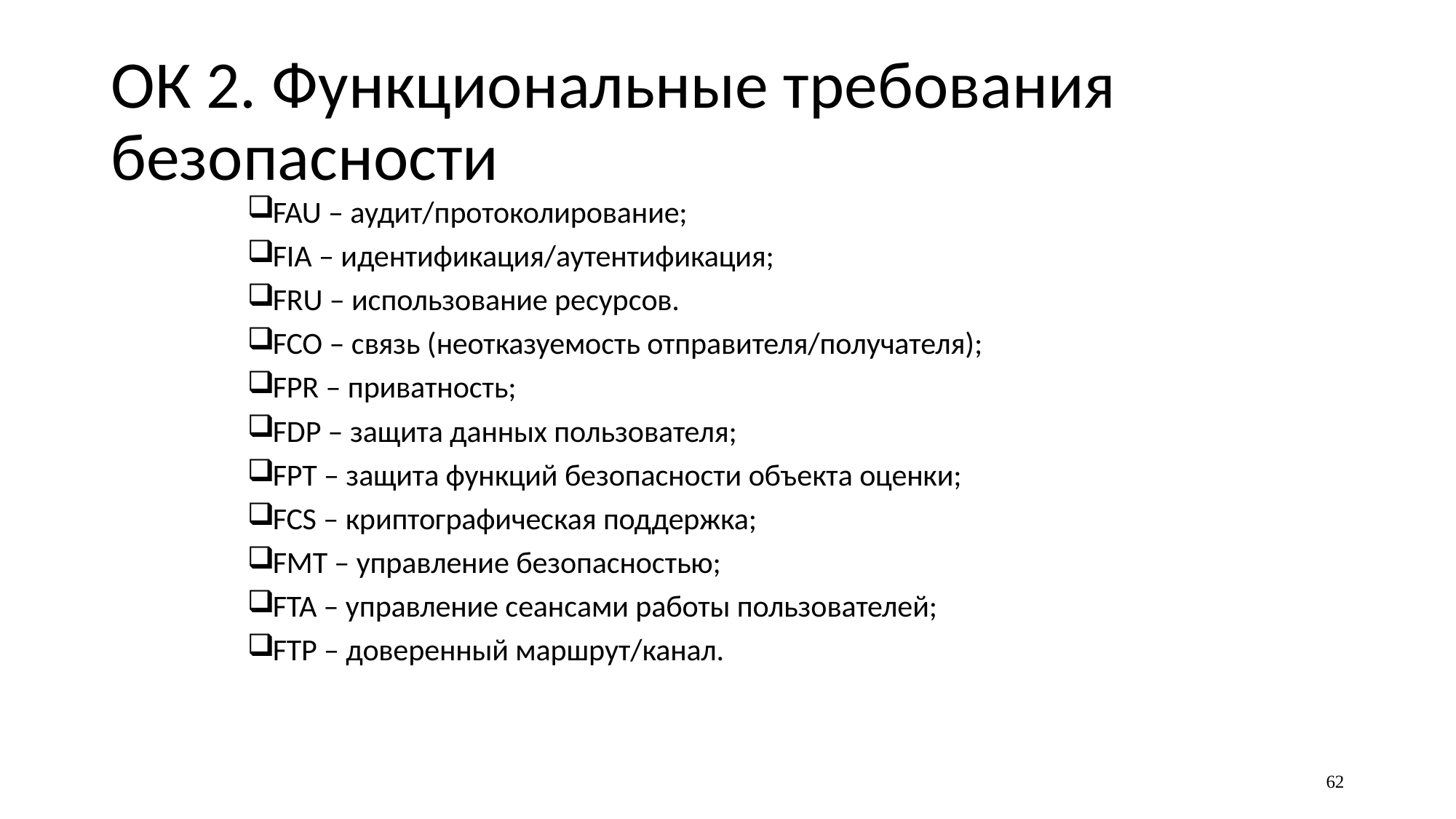

# ОК 2. Функциональные требования безопасности
FAU – аудит/протоколирование;
FIA – идентификация/аутентификация;
FRU – использование ресурсов.
FCO – связь (неотказуемость отправителя/получателя);
FPR – приватность;
FDP – защита данных пользователя;
FPT – защита функций безопасности объекта оценки;
FCS – криптографическая поддержка;
FMT – управление безопасностью;
FTA – управление сеансами работы пользователей;
FTP – доверенный маршрут/канал.

62